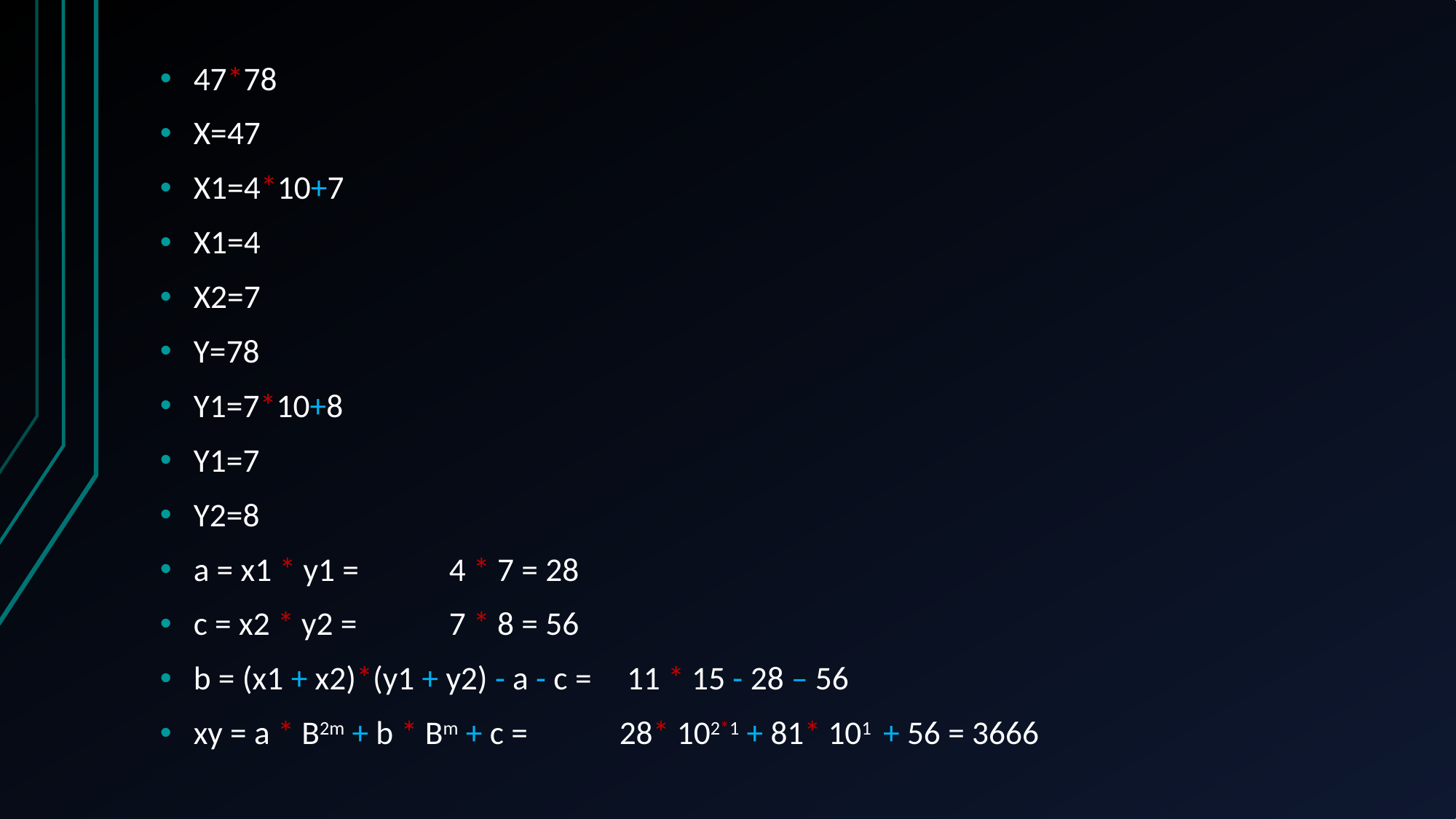

47*78
X=47
X1=4*10+7
X1=4
X2=7
Y=78
Y1=7*10+8
Y1=7
Y2=8
a = x1 * y1 = 	4 * 7 = 28
c = x2 * y2 = 	7 * 8 = 56
b = (x1 + x2)*(y1 + y2) - a - c =	 11 * 15 - 28 – 56
xy = a * B2m + b * Bm + c = 	28* 102*1 + 81* 101  + 56 = 3666